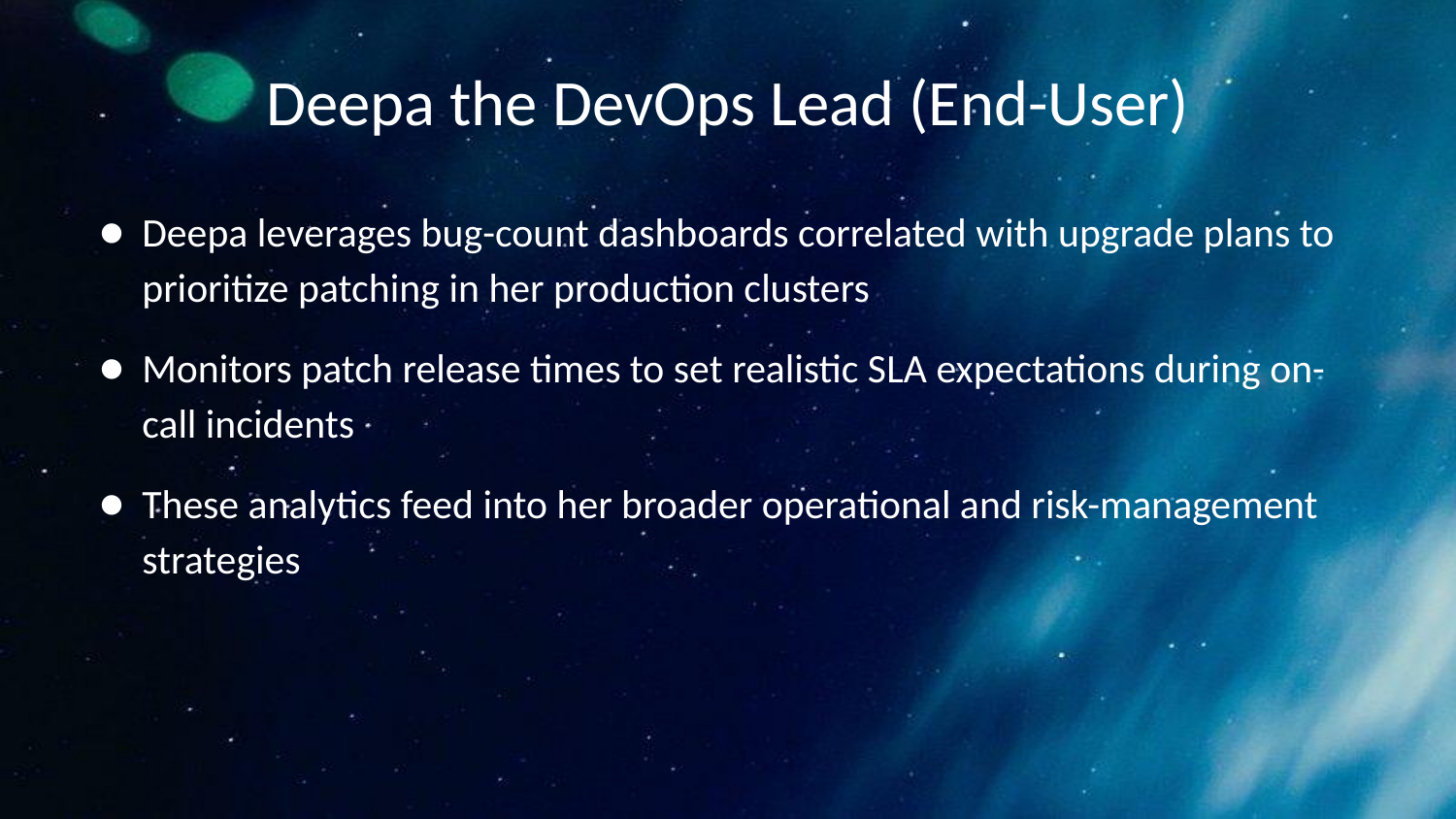

# Deepa the DevOps Lead (End-User)
Deepa leverages bug-count dashboards correlated with upgrade plans to prioritize patching in her production clusters
Monitors patch release times to set realistic SLA expectations during on-call incidents
These analytics feed into her broader operational and risk-management strategies